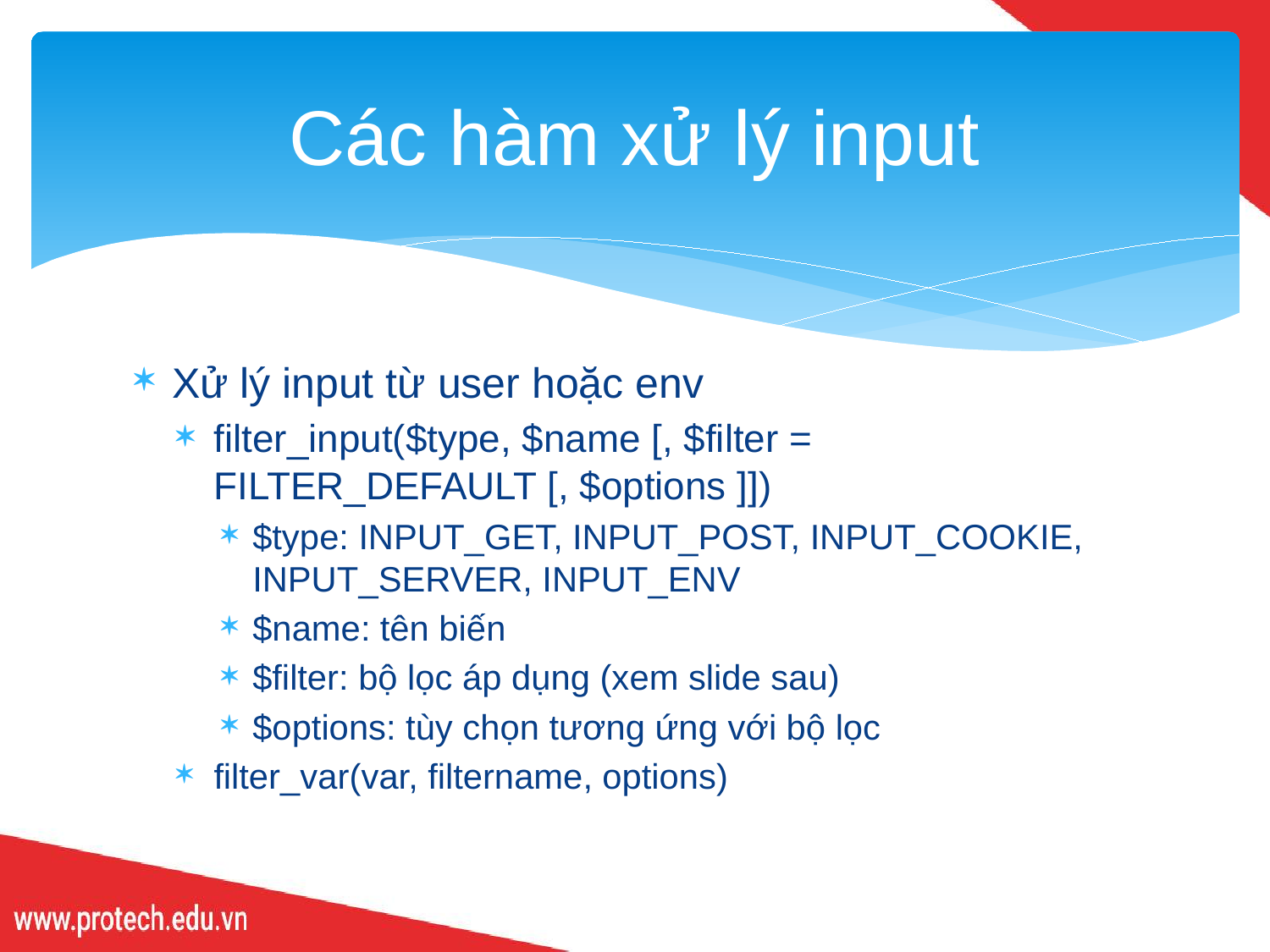

# Các hàm xử lý input
Xử lý input từ user hoặc env
filter_input($type, $name [, $filter = FILTER_DEFAULT [, $options ]])
$type: INPUT_GET, INPUT_POST, INPUT_COOKIE, INPUT_SERVER, INPUT_ENV
$name: tên biến
$filter: bộ lọc áp dụng (xem slide sau)
$options: tùy chọn tương ứng với bộ lọc
filter_var(var, filtername, options)